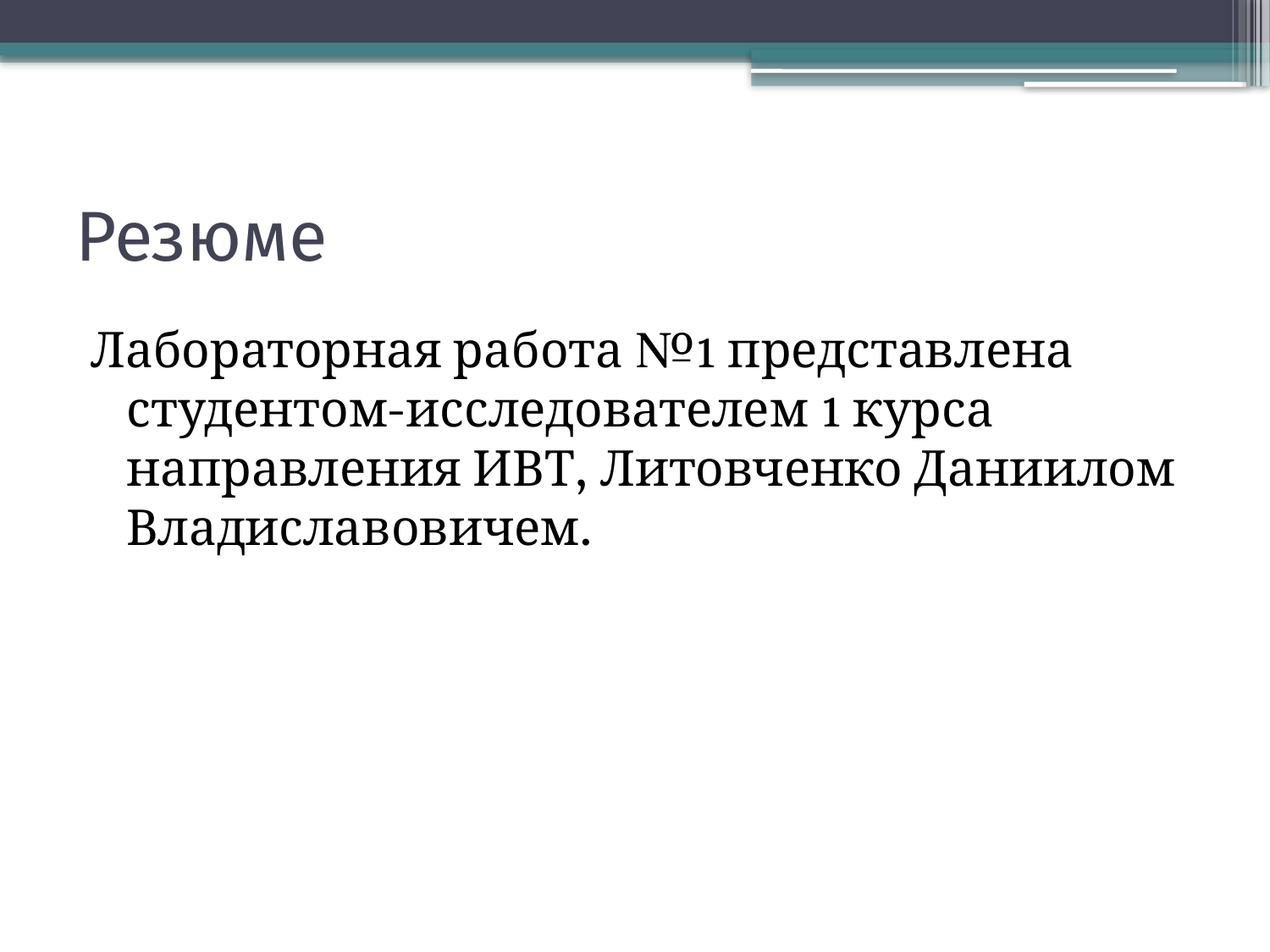

# Резюме
Лабораторная работа №1 представлена студентом-исследователем 1 курса направления ИВТ, Литовченко Даниилом Владиславовичем.